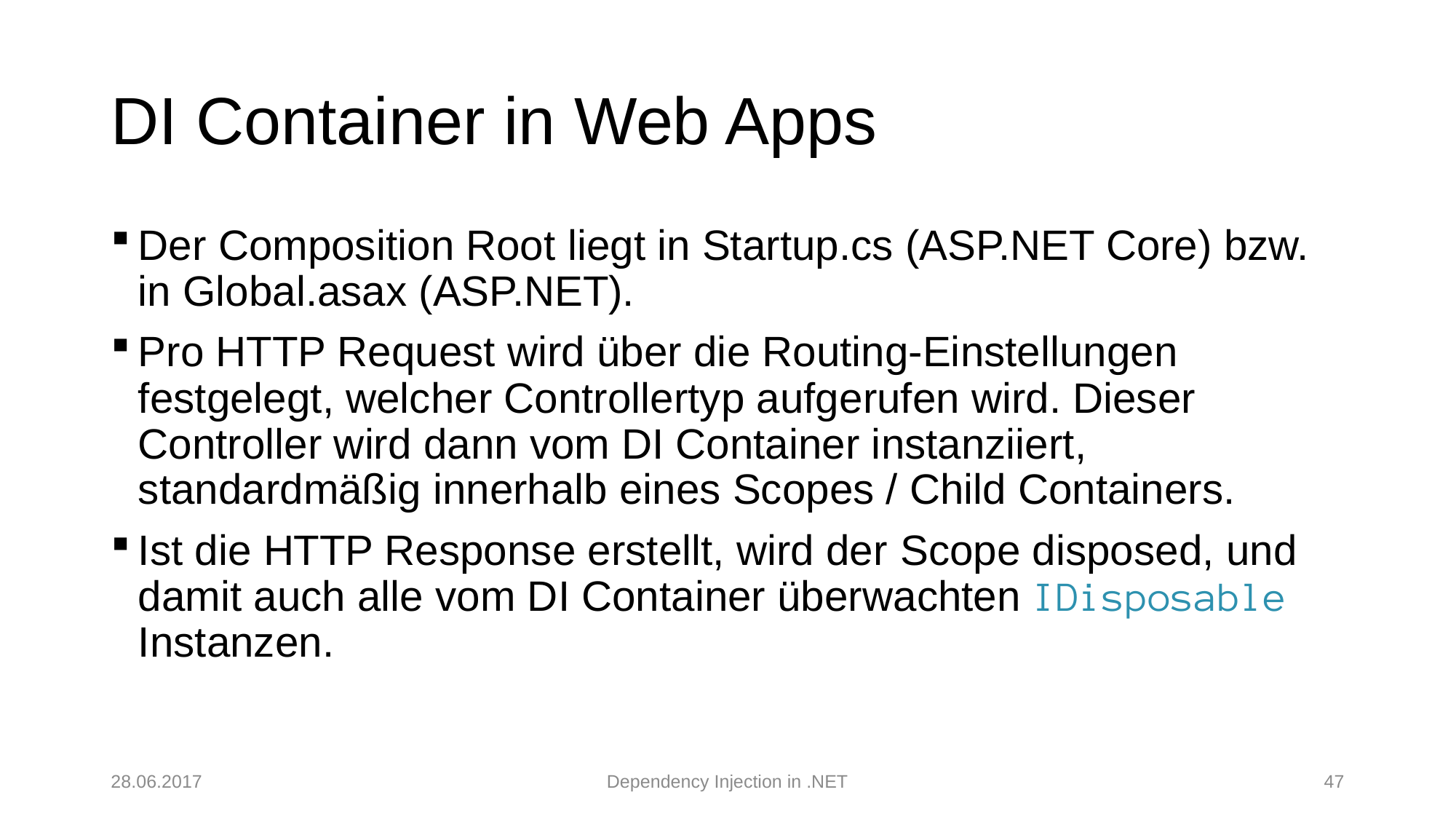

# DI Container in Web Apps
Der Composition Root liegt in Startup.cs (ASP.NET Core) bzw. in Global.asax (ASP.NET).
Pro HTTP Request wird über die Routing-Einstellungen festgelegt, welcher Controllertyp aufgerufen wird. Dieser Controller wird dann vom DI Container instanziiert, standardmäßig innerhalb eines Scopes / Child Containers.
Ist die HTTP Response erstellt, wird der Scope disposed, und damit auch alle vom DI Container überwachten IDisposable Instanzen.
28.06.2017
Dependency Injection in .NET
47